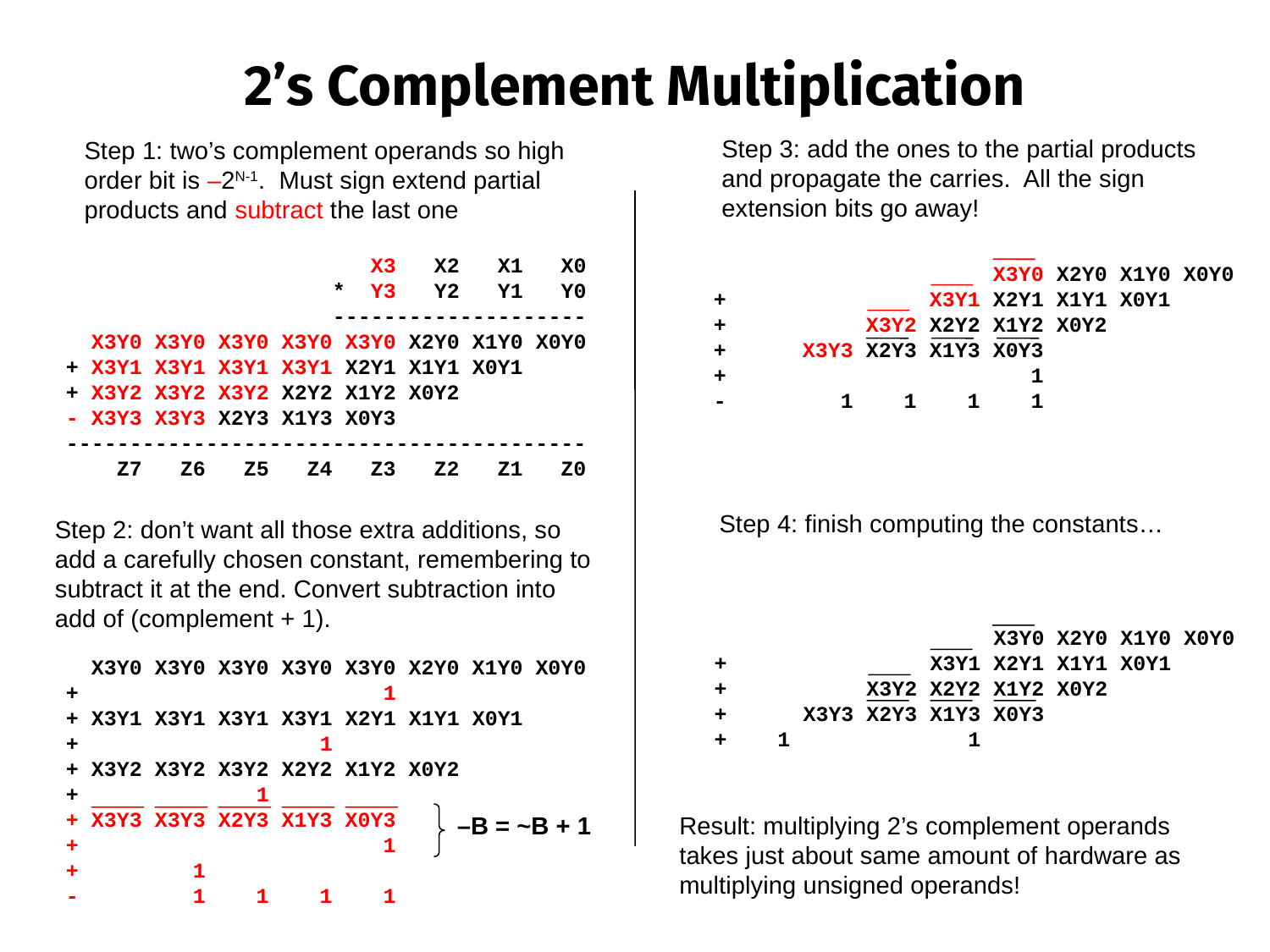

# 2’s Complement Multiplication
Step 3: add the ones to the partial products and propagate the carries.  All the sign extension bits go away!
Step 1: two’s complement operands so high order bit is –2N-1.  Must sign extend partial products and subtract the last one

                        X3   X2   X1   X0
                     *  Y3   Y2   Y1   Y0
                     --------------------
  X3Y0 X3Y0 X3Y0 X3Y0 X3Y0 X2Y0 X1Y0 X0Y0
+ X3Y1 X3Y1 X3Y1 X3Y1 X2Y1 X1Y1 X0Y1
+ X3Y2 X3Y2 X3Y2 X2Y2 X1Y2 X0Y2
- X3Y3 X3Y3 X2Y3 X1Y3 X0Y3
-----------------------------------------
    Z7   Z6   Z5   Z4   Z3   Z2   Z1   Z0
                      X3Y0 X2Y0 X1Y0 X0Y0
+                X3Y1 X2Y1 X1Y1 X0Y1
+           X3Y2 X2Y2 X1Y2 X0Y2
+      X3Y3 X2Y3 X1Y3 X0Y3
+                        1
-         1    1    1    1

Step 4: finish computing the constants…
Step 2: don’t want all those extra additions, so add a carefully chosen constant, remembering to subtract it at the end. Convert subtraction into add of (complement + 1).
                      X3Y0 X2Y0 X1Y0 X0Y0
+                X3Y1 X2Y1 X1Y1 X0Y1
+           X3Y2 X2Y2 X1Y2 X0Y2
+      X3Y3 X2Y3 X1Y3 X0Y3
+    1              1

  X3Y0 X3Y0 X3Y0 X3Y0 X3Y0 X2Y0 X1Y0 X0Y0
+                        1
+ X3Y1 X3Y1 X3Y1 X3Y1 X2Y1 X1Y1 X0Y1
+                   1
+ X3Y2 X3Y2 X3Y2 X2Y2 X1Y2 X0Y2
+              1
+ X3Y3 X3Y3 X2Y3 X1Y3 X0Y3
+                        1
+         1
-         1    1    1    1

–B = ~B + 1

Result: multiplying 2’s complement operands takes just about same amount of hardware as multiplying unsigned operands!